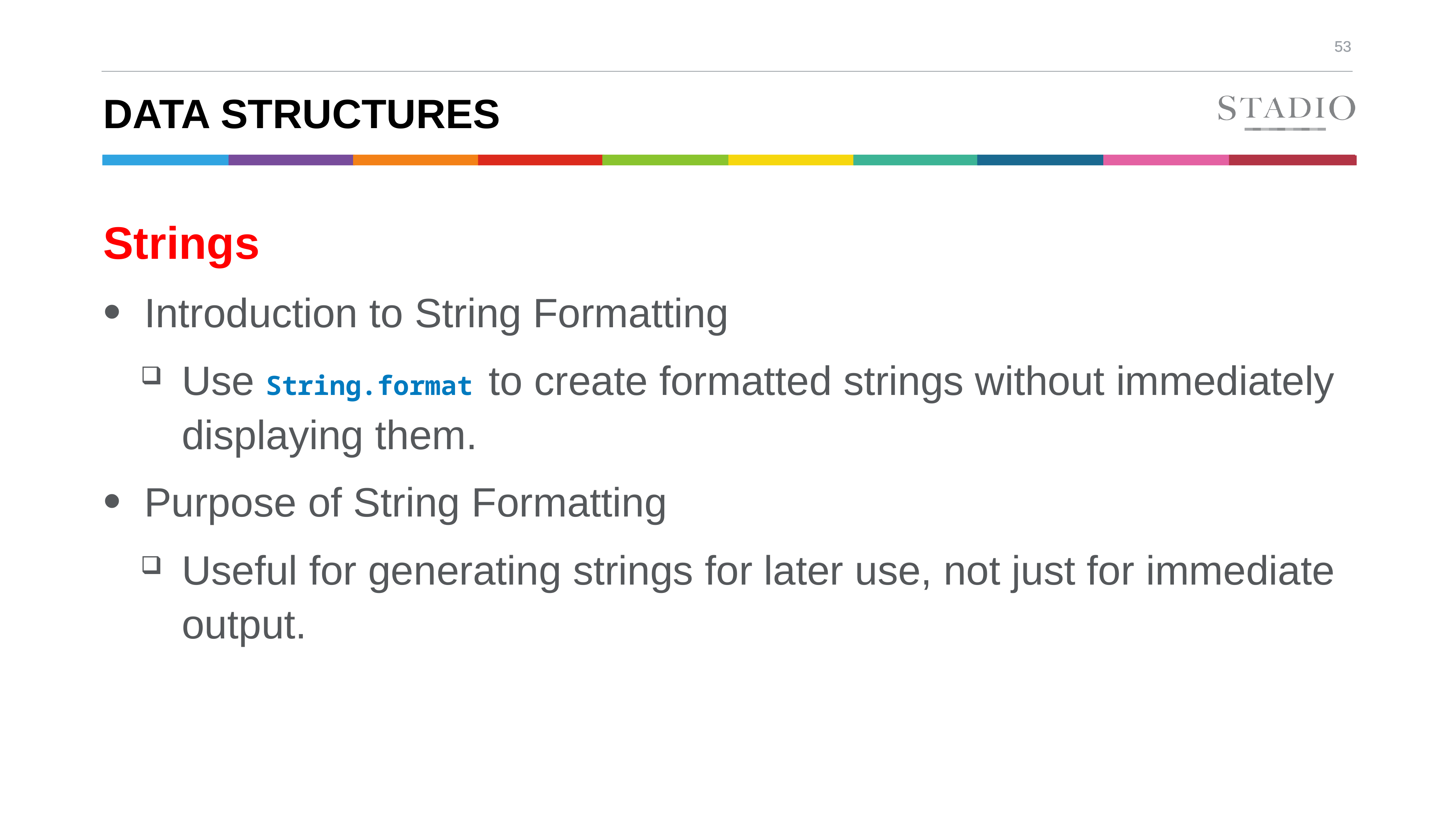

# Data structures

Strings
Introduction to String Formatting
Use String.format to create formatted strings without immediately displaying them.
Purpose of String Formatting
Useful for generating strings for later use, not just for immediate output.